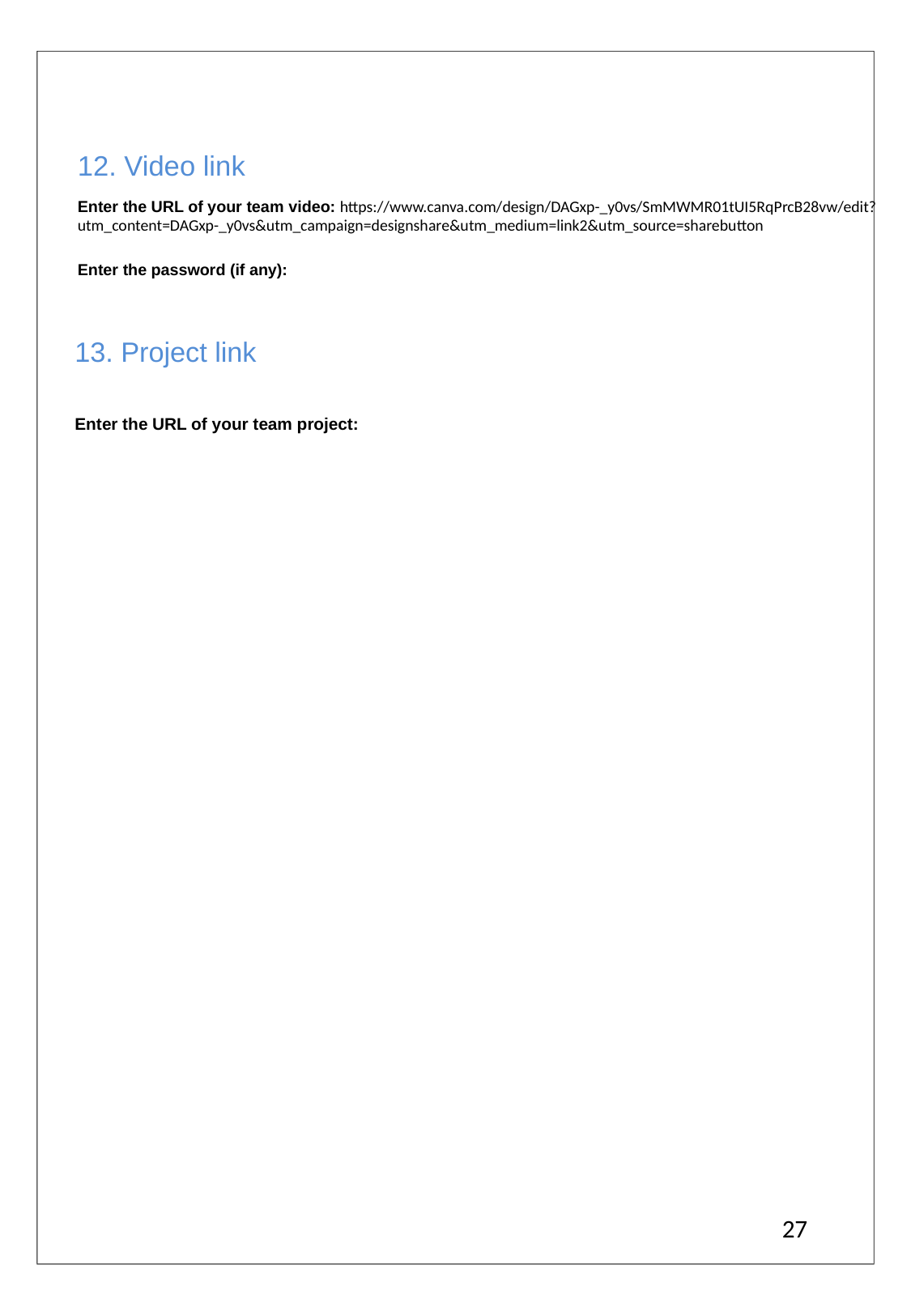

# 12. Video link
Enter the URL of your team video: https://www.canva.com/design/DAGxp-_y0vs/SmMWMR01tUI5RqPrcB28vw/edit?utm_content=DAGxp-_y0vs&utm_campaign=designshare&utm_medium=link2&utm_source=sharebutton

Enter the password (if any):
13. Project link
Enter the URL of your team project:
27